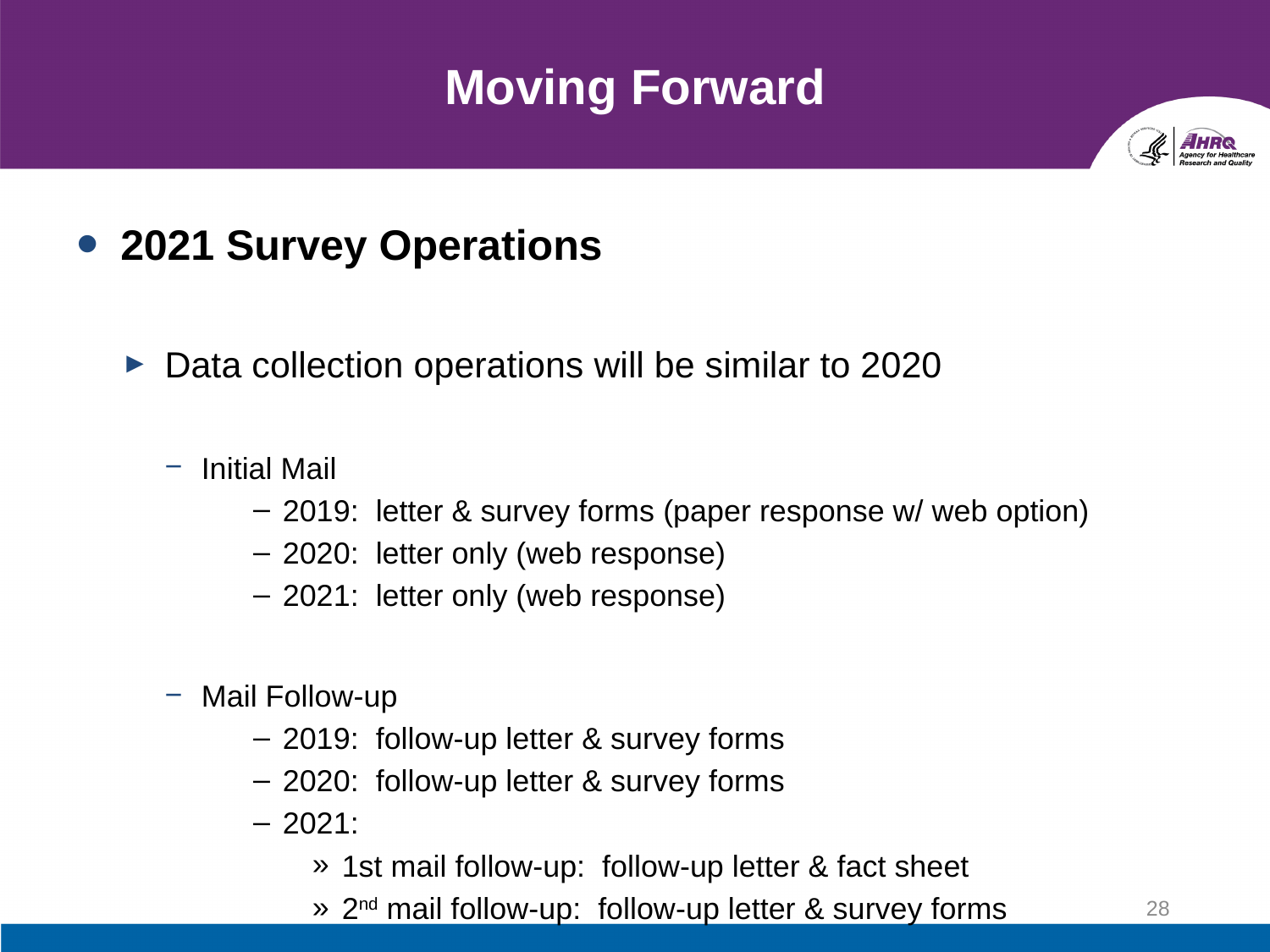

# Moving Forward
2021 Survey Operations

Data collection operations will be similar to 2020

Initial Mail
2019:  letter & survey forms (paper response w/ web option)
2020:  letter only (web response)
2021:  letter only (web response)

Mail Follow-up
2019:  follow-up letter & survey forms
2020:  follow-up letter & survey forms
2021:
1st mail follow-up:  follow-up letter & fact sheet
2nd mail follow-up:  follow-up letter & survey forms

28